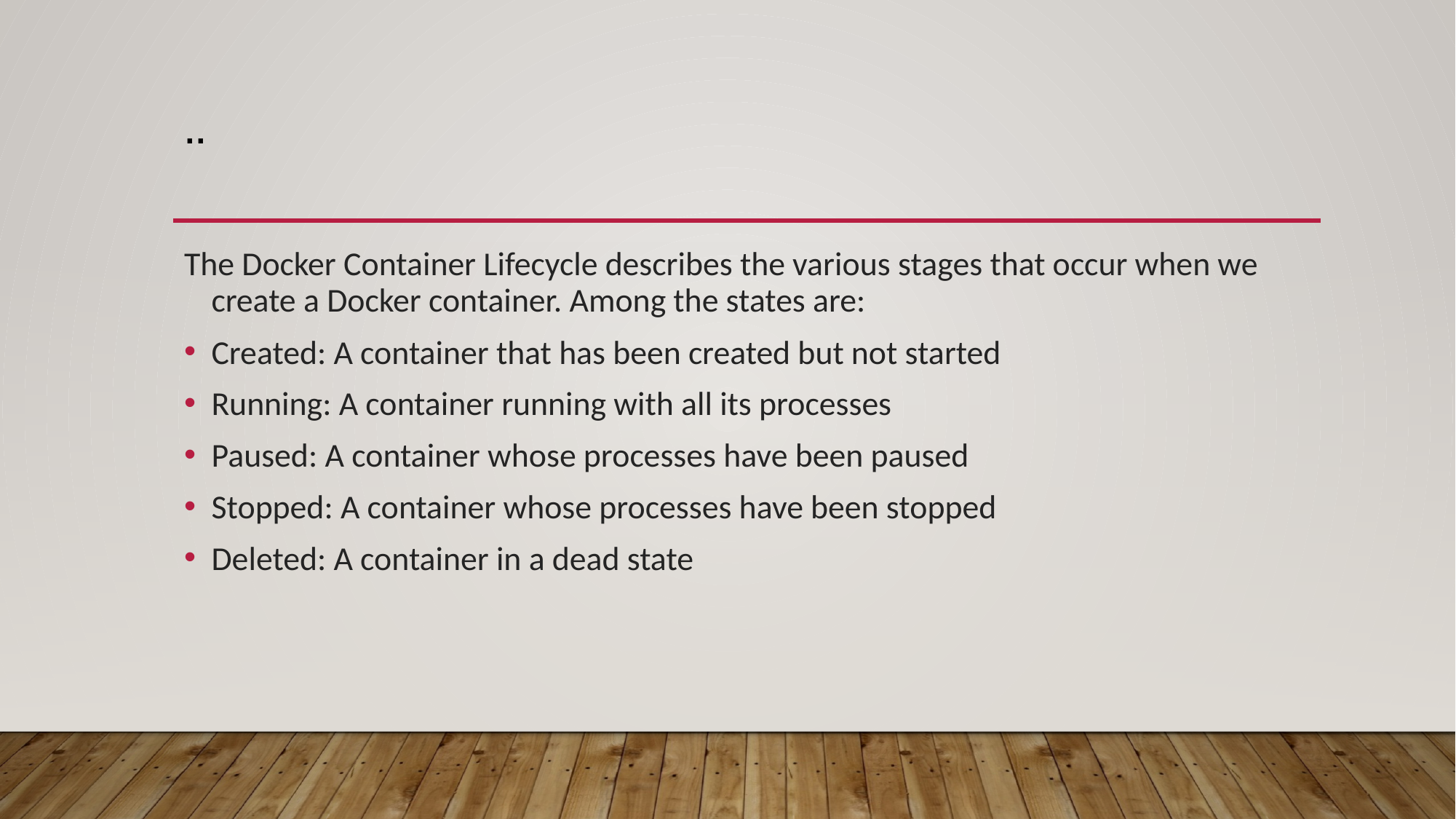

# ..
The Docker Container Lifecycle describes the various stages that occur when we create a Docker container. Among the states are:
Created: A container that has been created but not started
Running: A container running with all its processes
Paused: A container whose processes have been paused
Stopped: A container whose processes have been stopped
Deleted: A container in a dead state